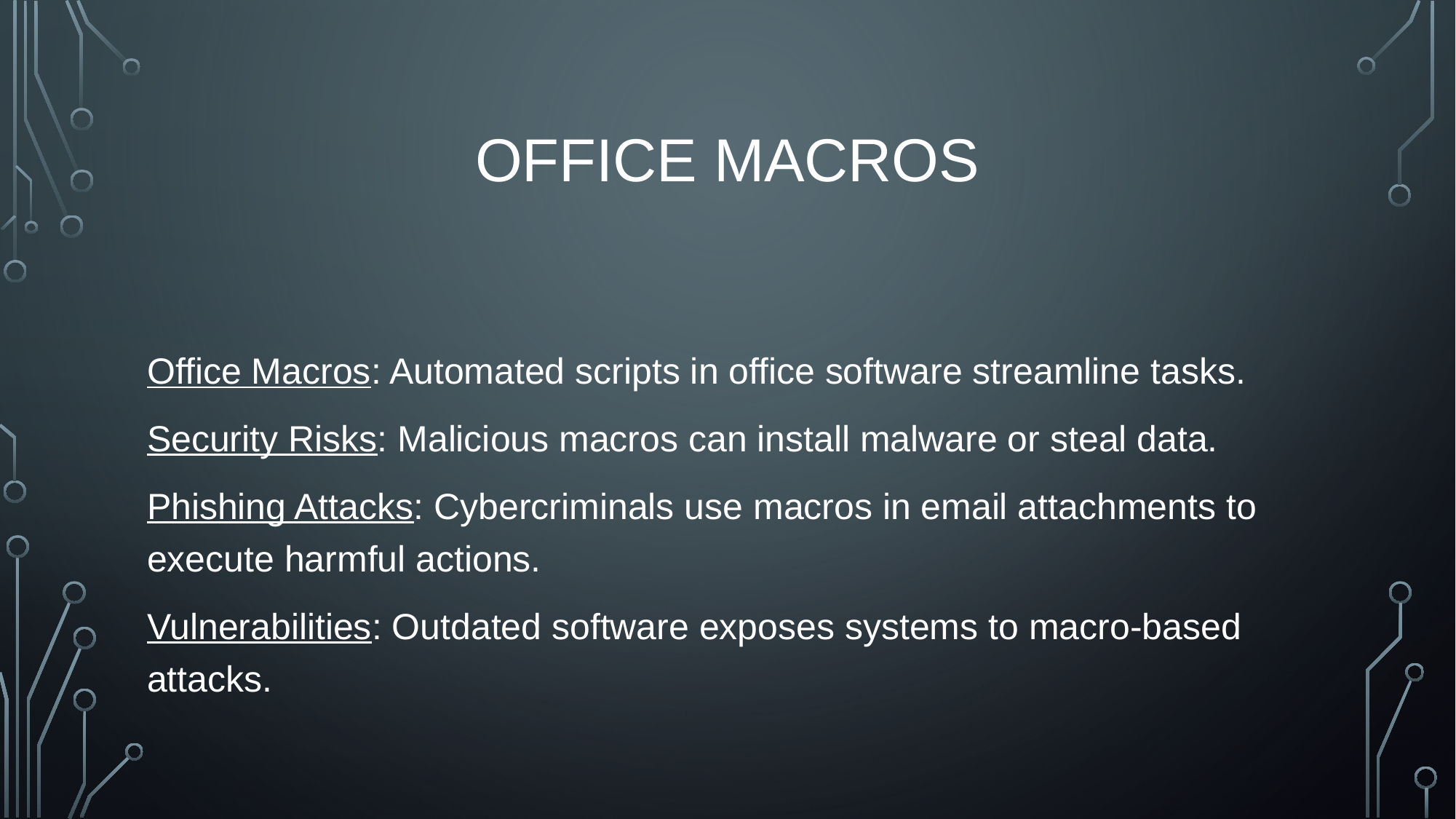

# office macros
Office Macros: Automated scripts in office software streamline tasks.
Security Risks: Malicious macros can install malware or steal data.
Phishing Attacks: Cybercriminals use macros in email attachments to execute harmful actions.
Vulnerabilities: Outdated software exposes systems to macro-based attacks.